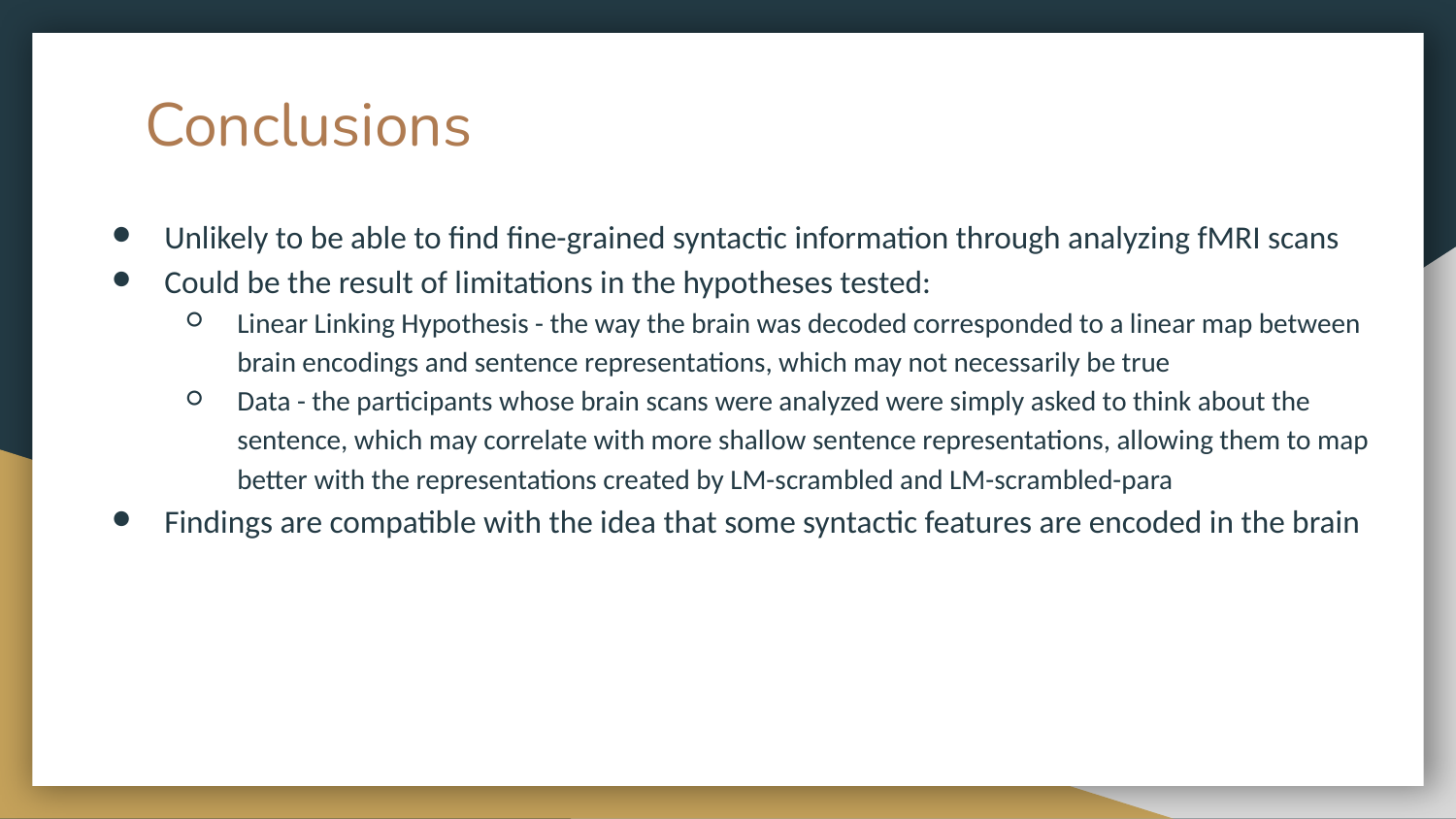

# Conclusions
Unlikely to be able to find fine-grained syntactic information through analyzing fMRI scans
Could be the result of limitations in the hypotheses tested:
Linear Linking Hypothesis - the way the brain was decoded corresponded to a linear map between brain encodings and sentence representations, which may not necessarily be true
Data - the participants whose brain scans were analyzed were simply asked to think about the sentence, which may correlate with more shallow sentence representations, allowing them to map better with the representations created by LM-scrambled and LM-scrambled-para
Findings are compatible with the idea that some syntactic features are encoded in the brain